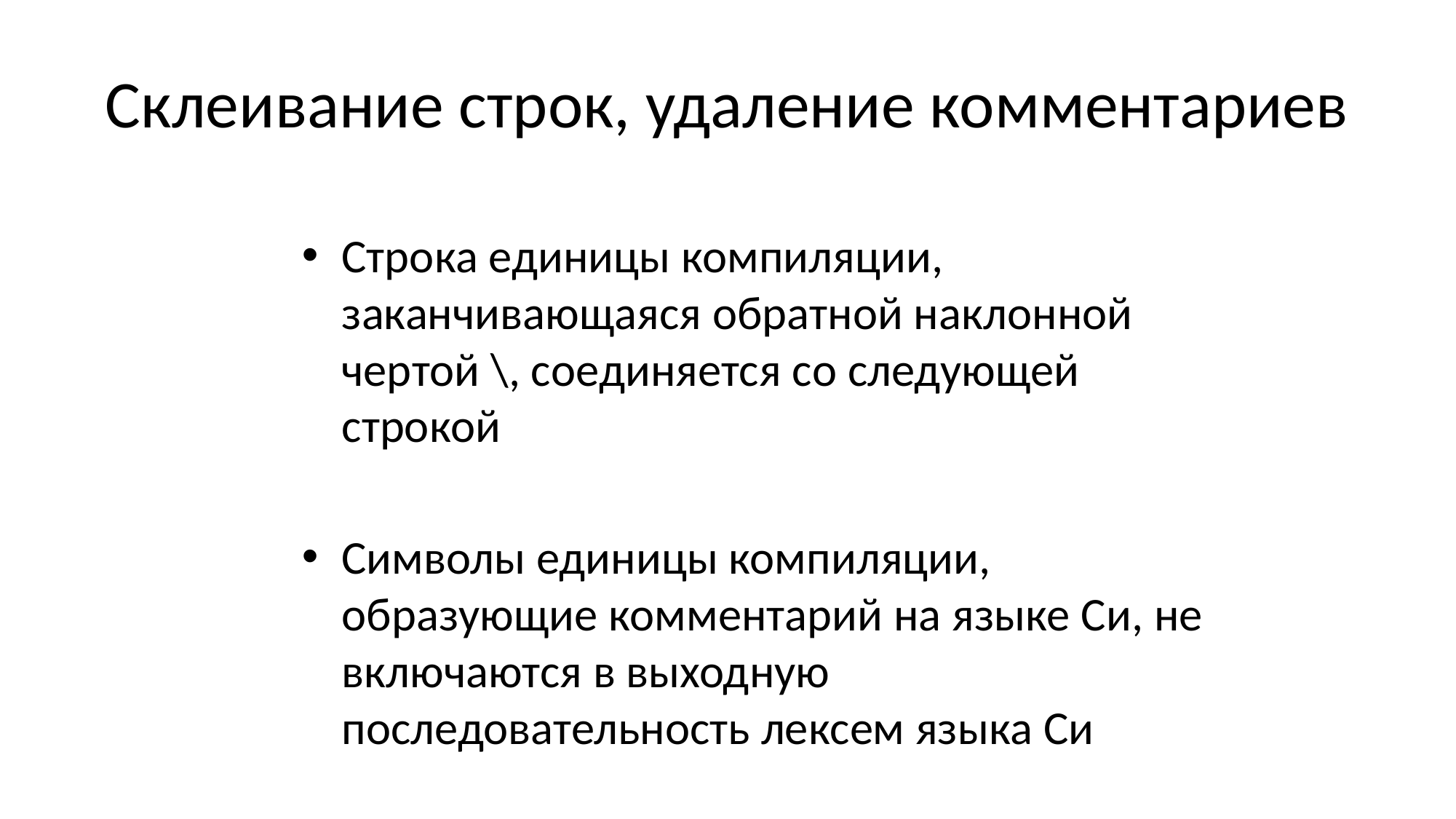

# Склеивание строк, удаление комментариев
Строка единицы компиляции, заканчивающаяся обратной наклонной чертой \, соединяется со следующей строкой

Символы единицы компиляции, образующие комментарий на языке Си, не включаются в выходную последовательность лексем языка Си